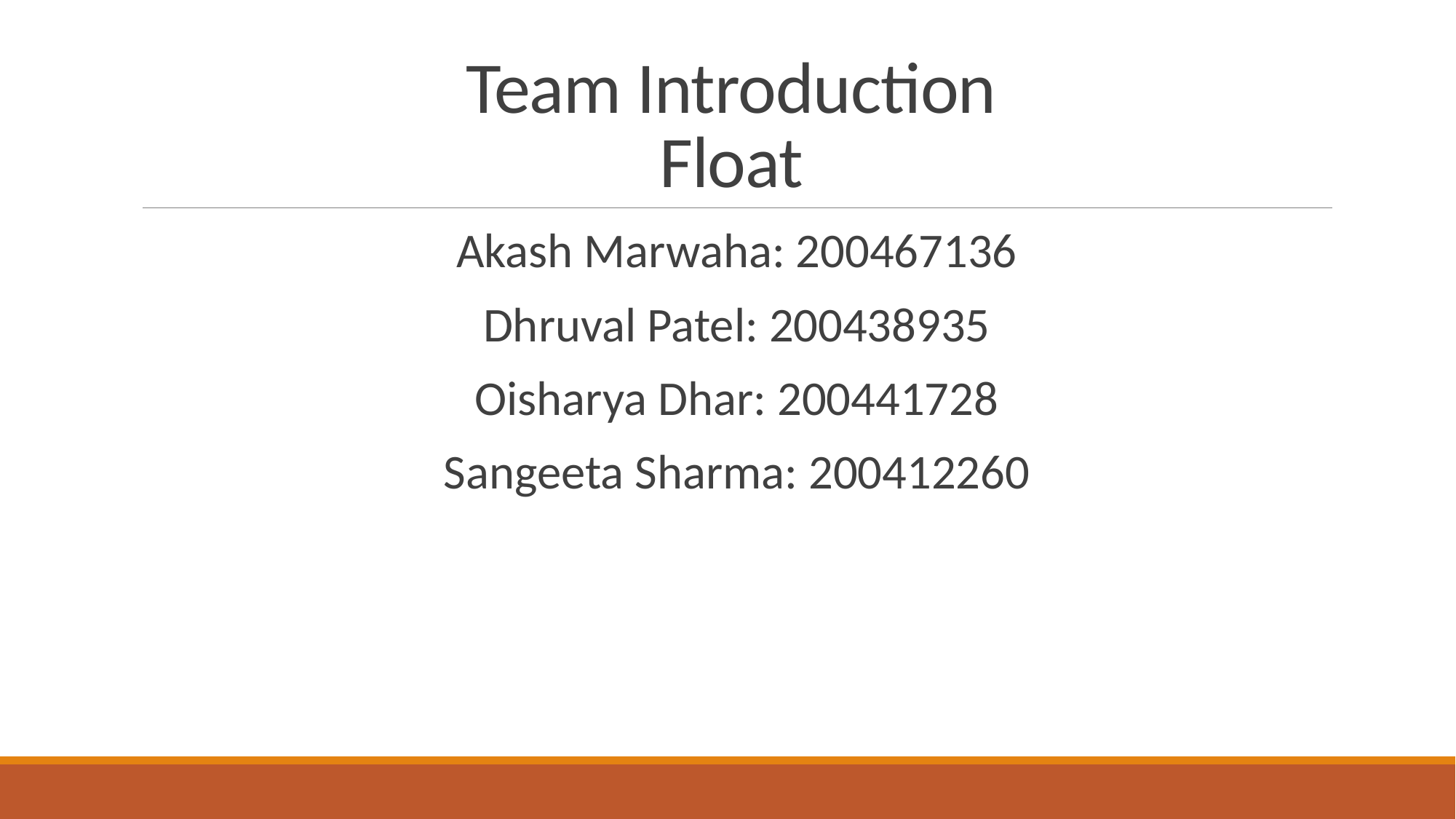

# Team Introduction Float
Akash Marwaha: 200467136
Dhruval Patel: 200438935
Oisharya Dhar: 200441728
Sangeeta Sharma: 200412260